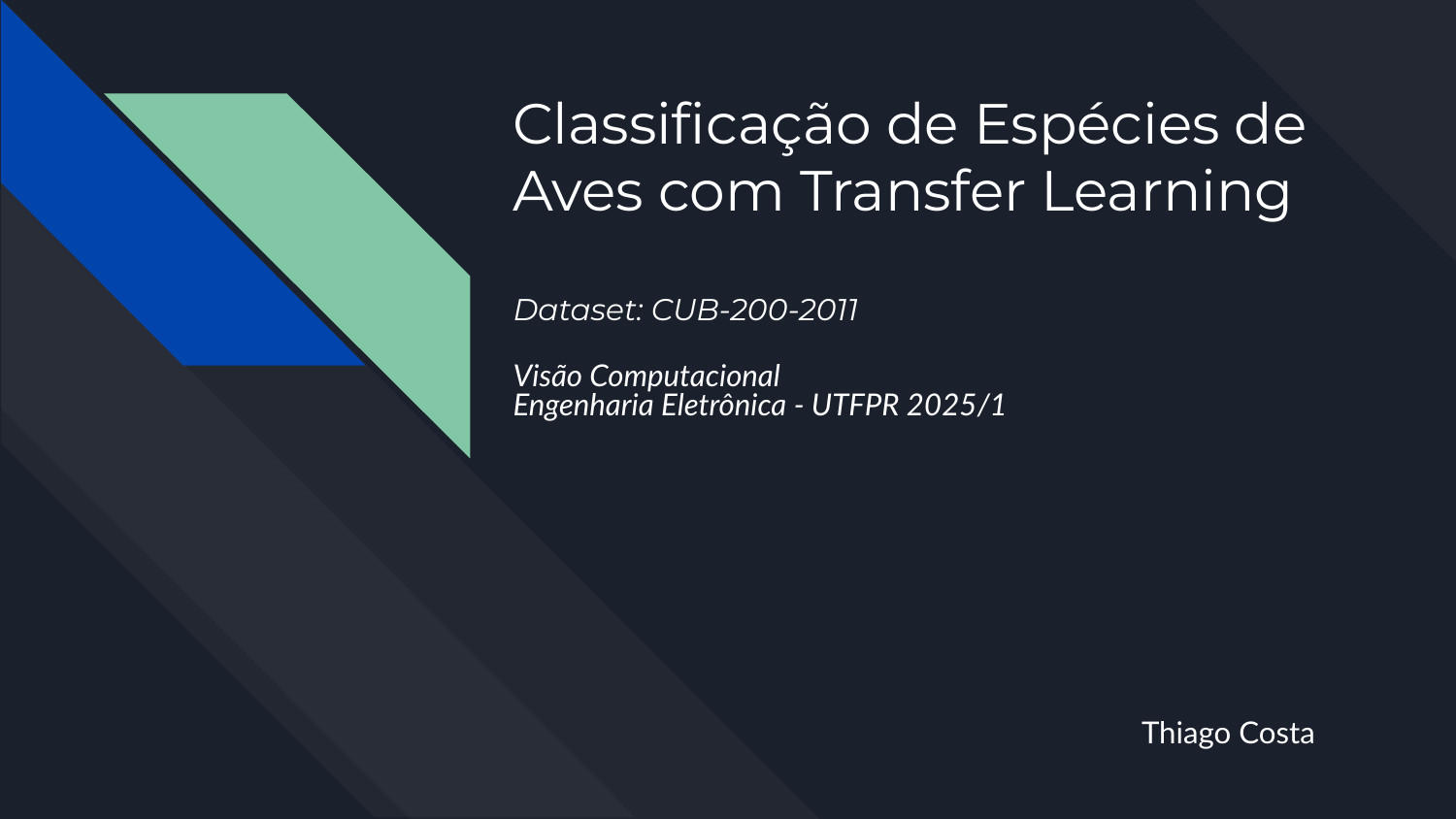

# Classificação de Espécies de Aves com Transfer Learning

Dataset: CUB-200-2011

Visão Computacional
Engenharia Eletrônica - UTFPR 2025/1
Thiago Costa